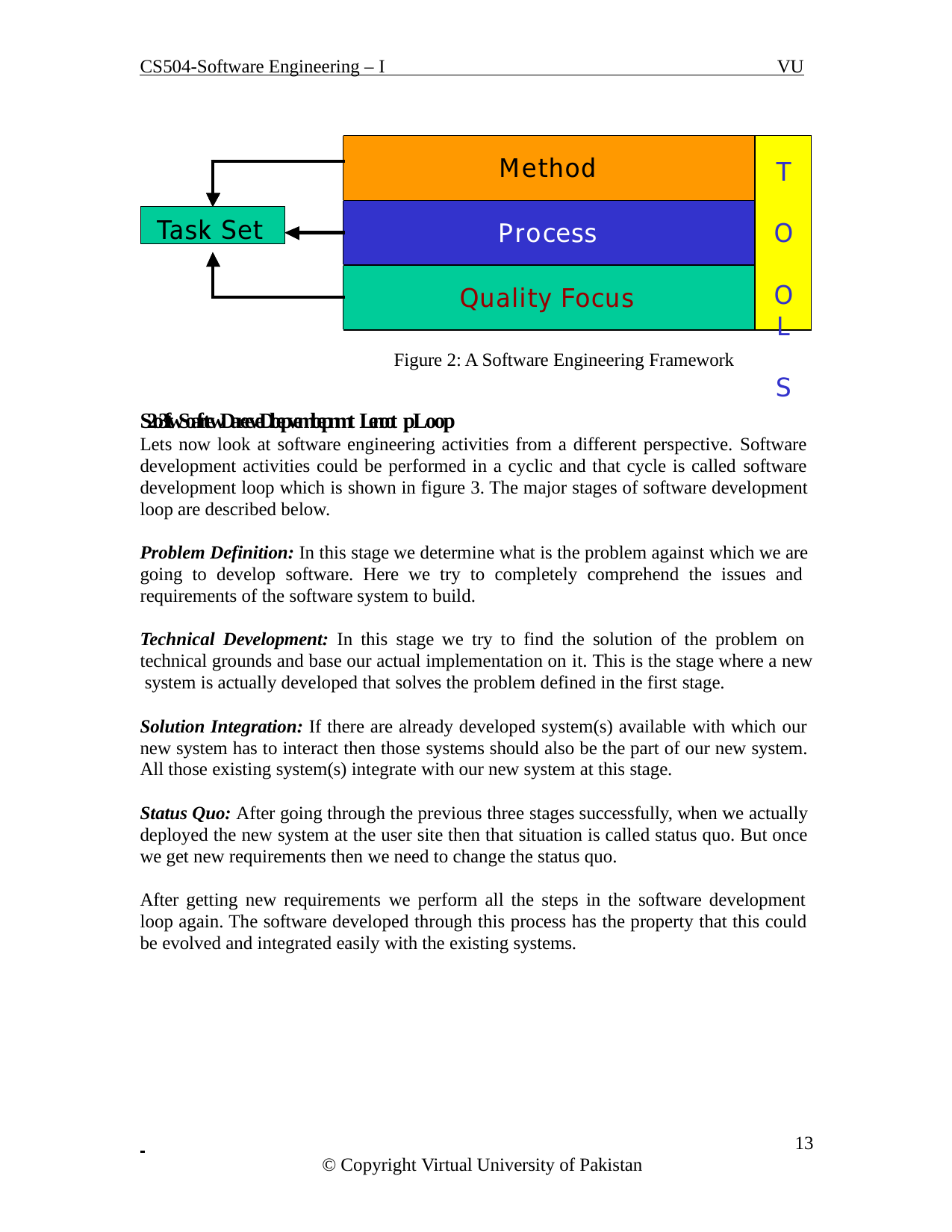

CS504-Software Engineering – I
VU

Method

Method
T  O  O
L  S

Task Set
Task Set
Process

Quality Focus

Figure 2: A Software Engineering Framework

S2.o3ftwSoafrtewDareeveDloepvemloepnmt                                     Lenoot pLoop
Lets now look at software engineering activities from a different perspective. Software  development activities could be performed in a cyclic and that cycle is called software  development loop which is shown in figure 3. The major stages of software development  loop are described below.

Problem Definition: In this stage we determine what is the problem against which we are  going to develop software. Here we try to completely comprehend the issues and  requirements of the software system to build.

Technical Development: In this stage we try to find the solution of the problem on  technical grounds and base our actual implementation on it. This is the stage where a new  system is actually developed that solves the problem defined in the first stage.

Solution Integration: If there are already developed system(s) available with which our  new system has to interact then those systems should also be the part of our new system.  All those existing system(s) integrate with our new system at this stage.

Status Quo: After going through the previous three stages successfully, when we actually  deployed the new system at the user site then that situation is called status quo. But once  we get new requirements then we need to change the status quo.

After getting new requirements we perform all the steps in the software development  loop again. The software developed through this process has the property that this could  be evolved and integrated easily with the existing systems.
 	  13
© Copyright Virtual University of Pakistan